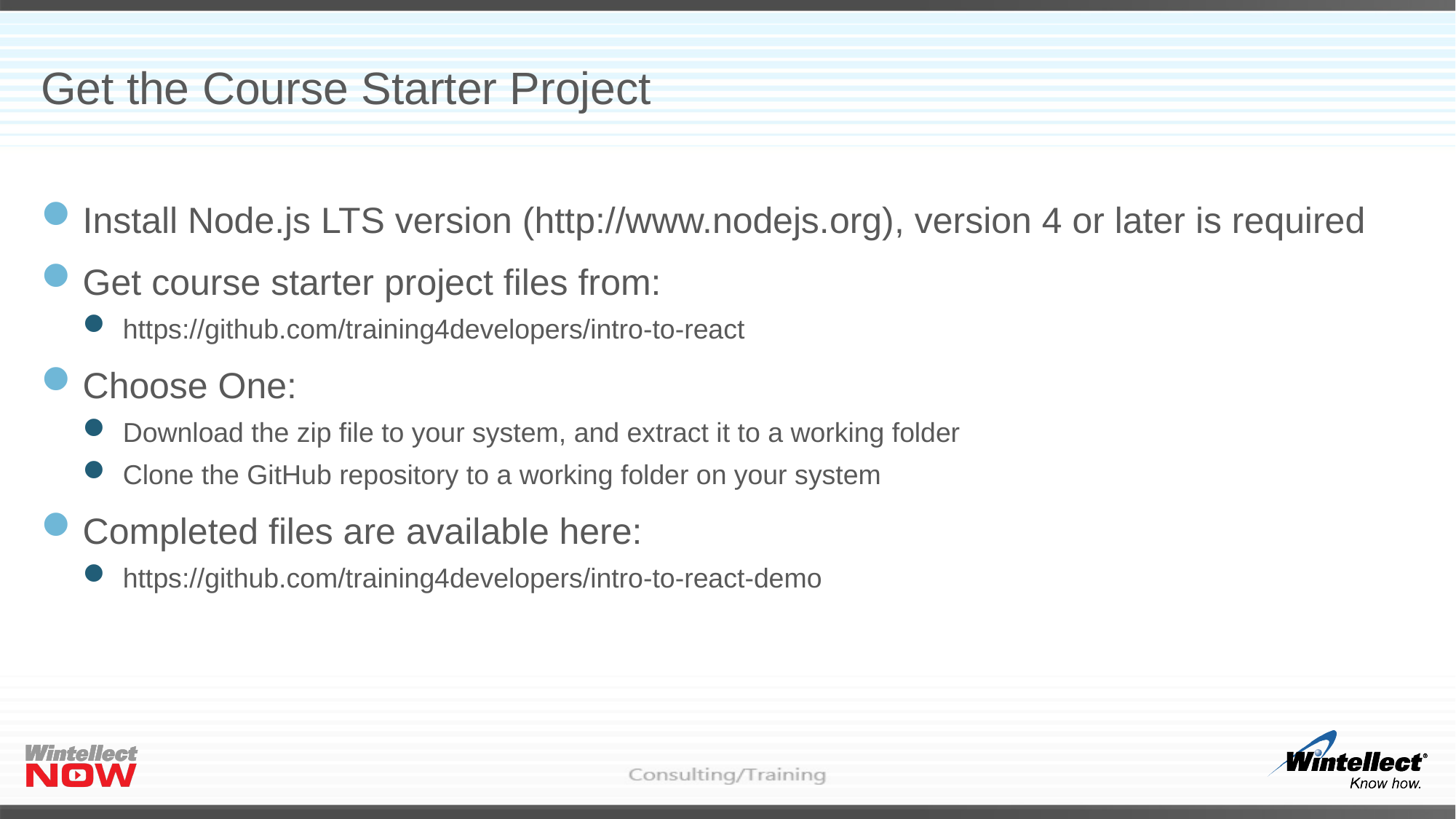

# Get the Course Starter Project
Install Node.js LTS version (http://www.nodejs.org), version 4 or later is required
Get course starter project files from:
https://github.com/training4developers/intro-to-react
Choose One:
Download the zip file to your system, and extract it to a working folder
Clone the GitHub repository to a working folder on your system
Completed files are available here:
https://github.com/training4developers/intro-to-react-demo